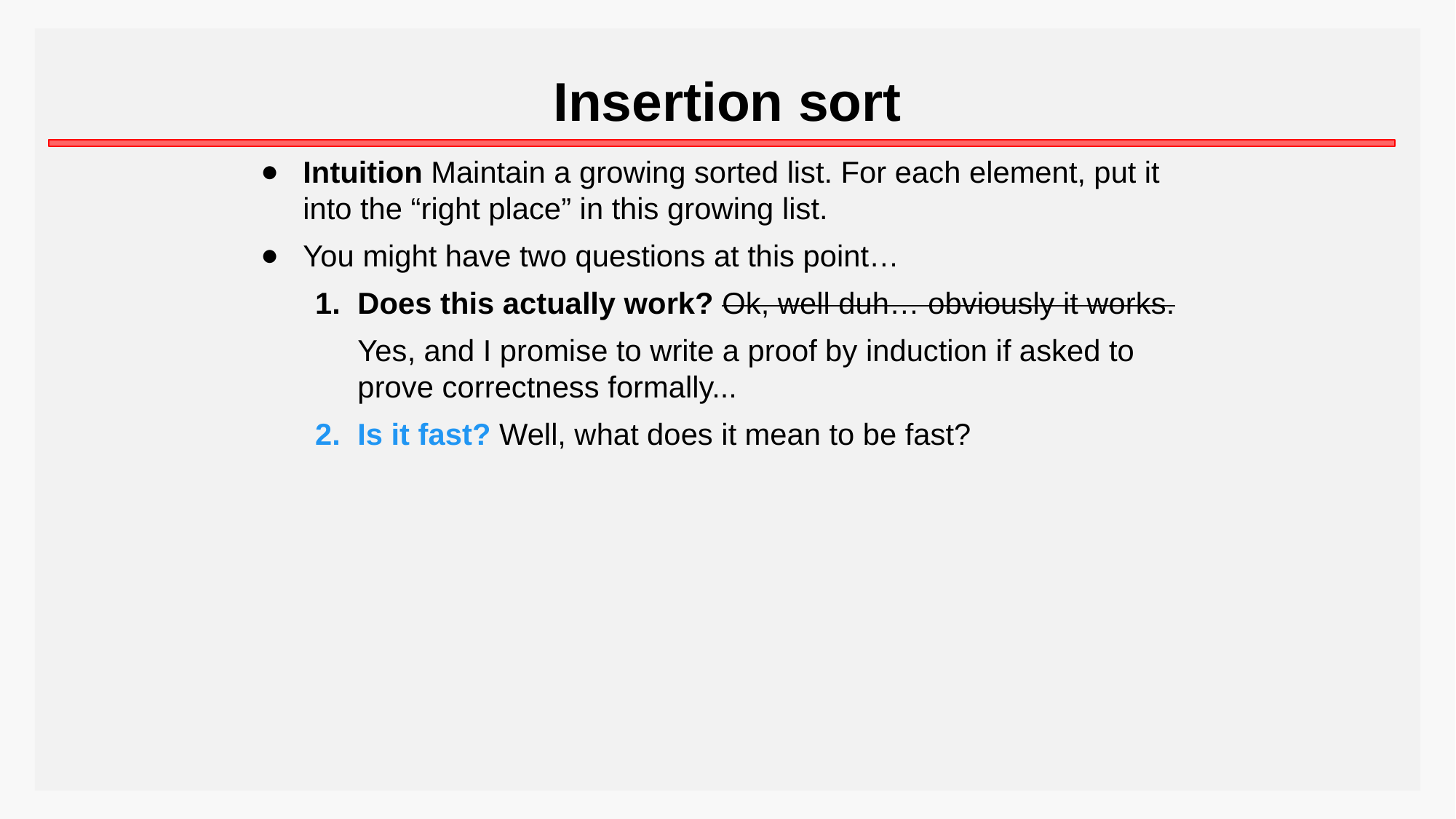

Insertion sort
Intuition Maintain a growing sorted list. For each element, put it into the “right place” in this growing list.

You might have two questions at this point…

Does this actually work? Ok, well duh… obviously it works.
Yes, and I promise to write a proof by induction if asked to prove correctness formally...

Is it fast? Well, what does it mean to be fast?